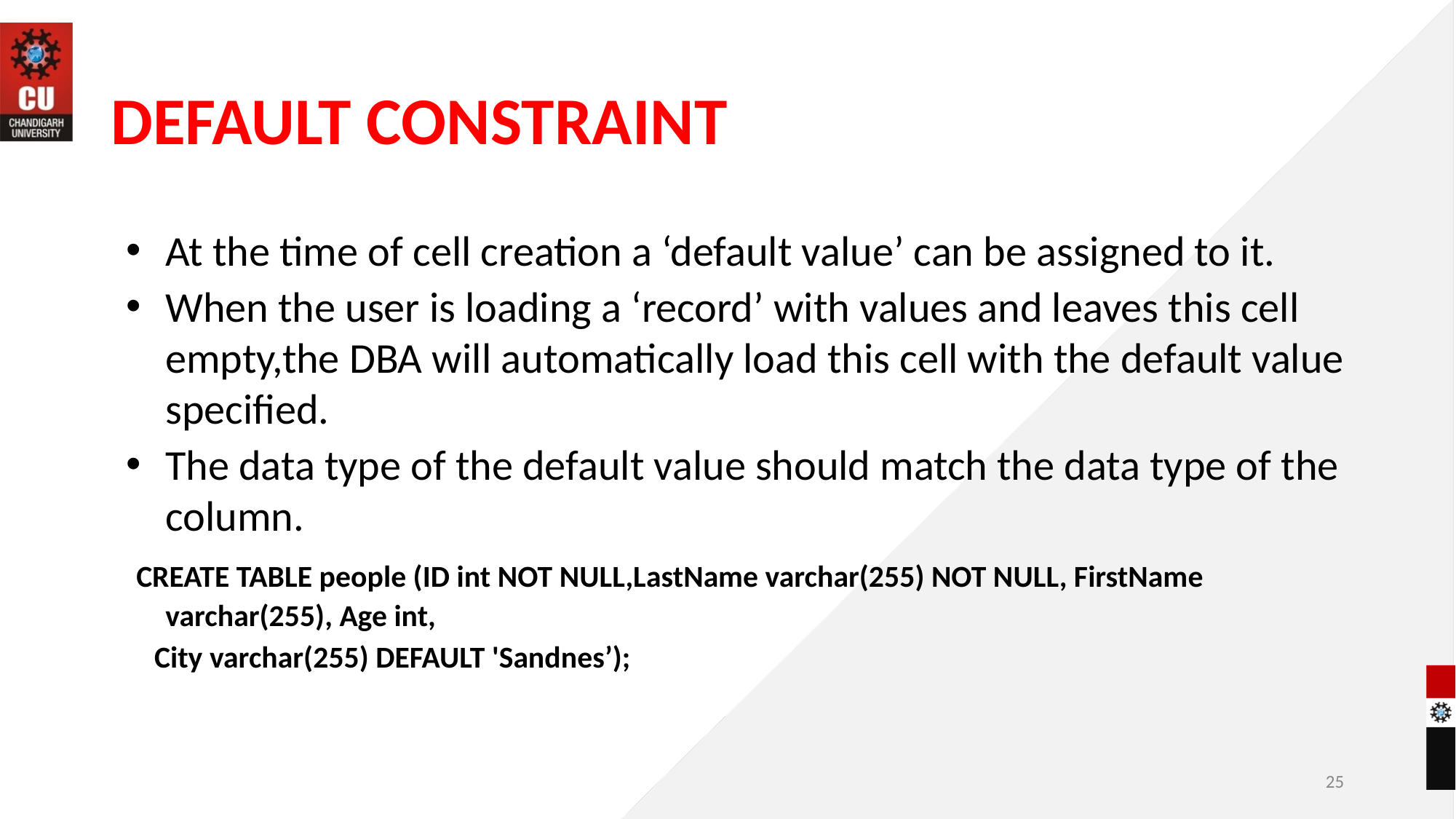

# DEFAULT CONSTRAINT
At the time of cell creation a ‘default value’ can be assigned to it.
When the user is loading a ‘record’ with values and leaves this cell empty,the DBA will automatically load this cell with the default value specified.
The data type of the default value should match the data type of the column.
 CREATE TABLE people (ID int NOT NULL,LastName varchar(255) NOT NULL, FirstName varchar(255), Age int,
    City varchar(255) DEFAULT 'Sandnes’);

25